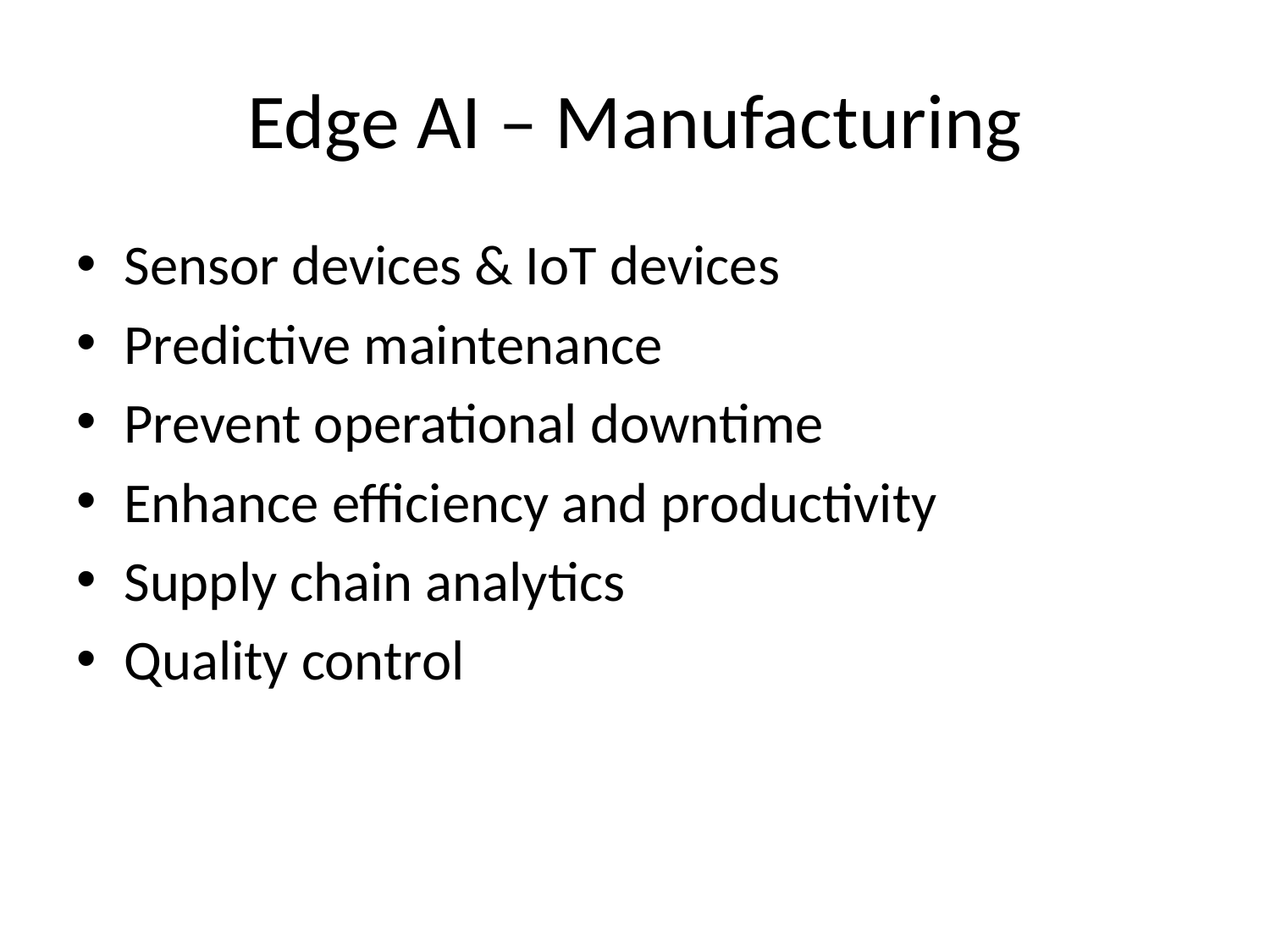

# Edge AI – Manufacturing
Sensor devices & IoT devices
Predictive maintenance
Prevent operational downtime
Enhance efficiency and productivity
Supply chain analytics
Quality control